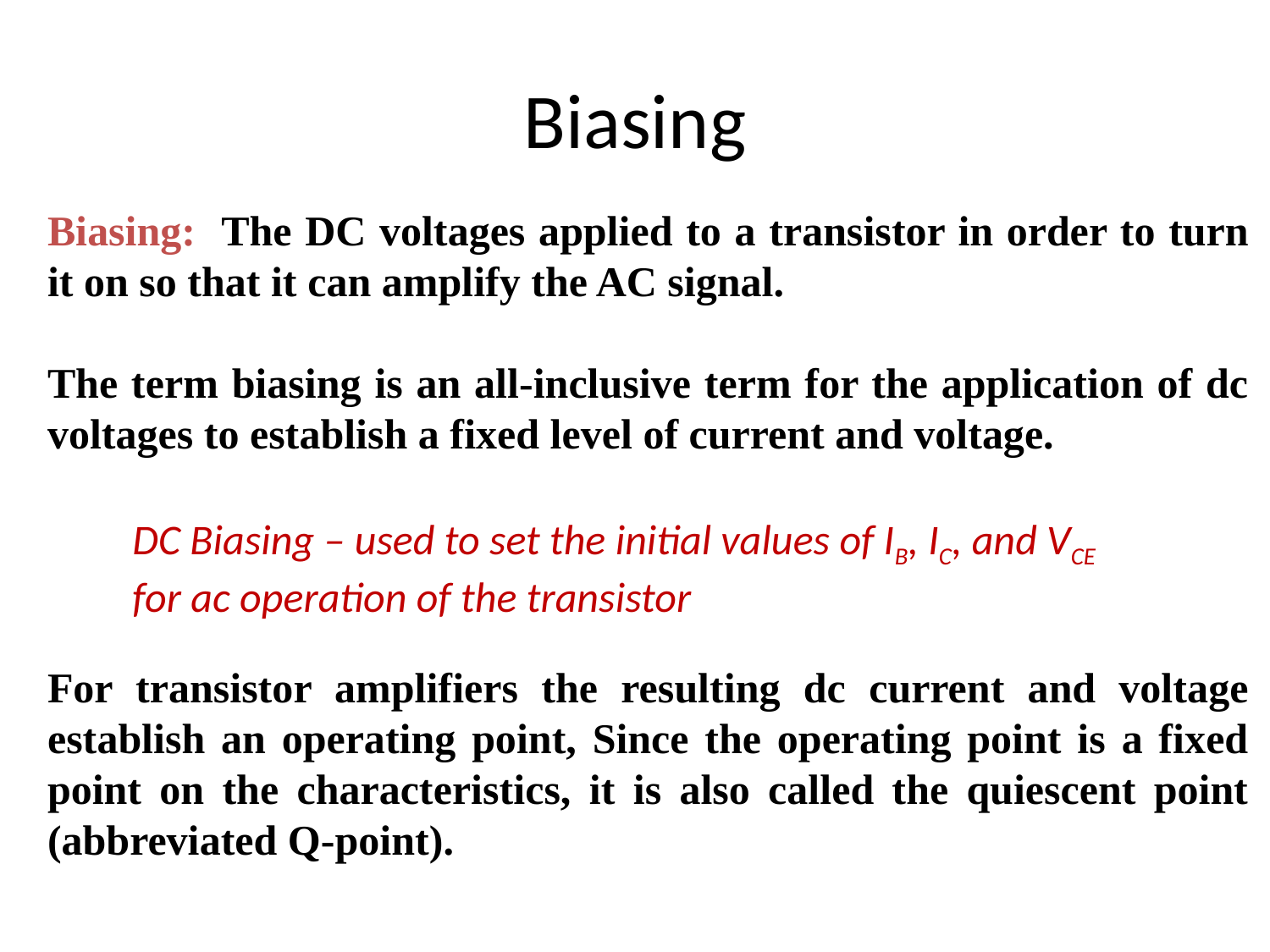

# Biasing
Biasing:  The DC voltages applied to a transistor in order to turn it on so that it can amplify the AC signal.

The term biasing is an all-inclusive term for the application of dc voltages to establish a fixed level of current and voltage.

For transistor amplifiers the resulting dc current and voltage establish an operating point, Since the operating point is a fixed point on the characteristics, it is also called the quiescent point (abbreviated Q-point).
DC Biasing – used to set the initial values of IB, IC, and VCE for ac operation of the transistor